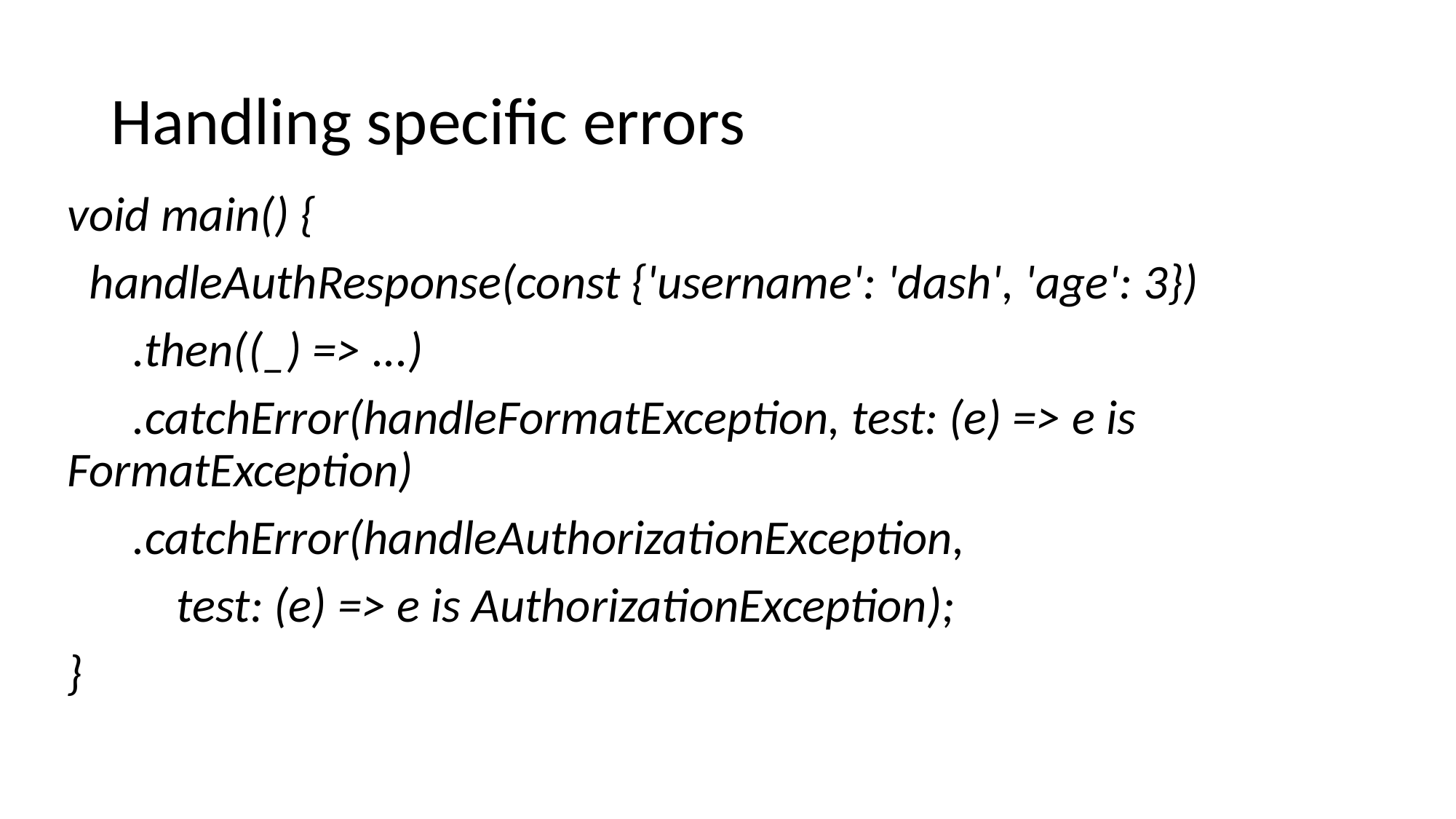

# Handling specific errors
void main() {
  handleAuthResponse(const {'username': 'dash', 'age': 3})
      .then((_) => ...)
      .catchError(handleFormatException, test: (e) => e is FormatException)
      .catchError(handleAuthorizationException,
          test: (e) => e is AuthorizationException);
}